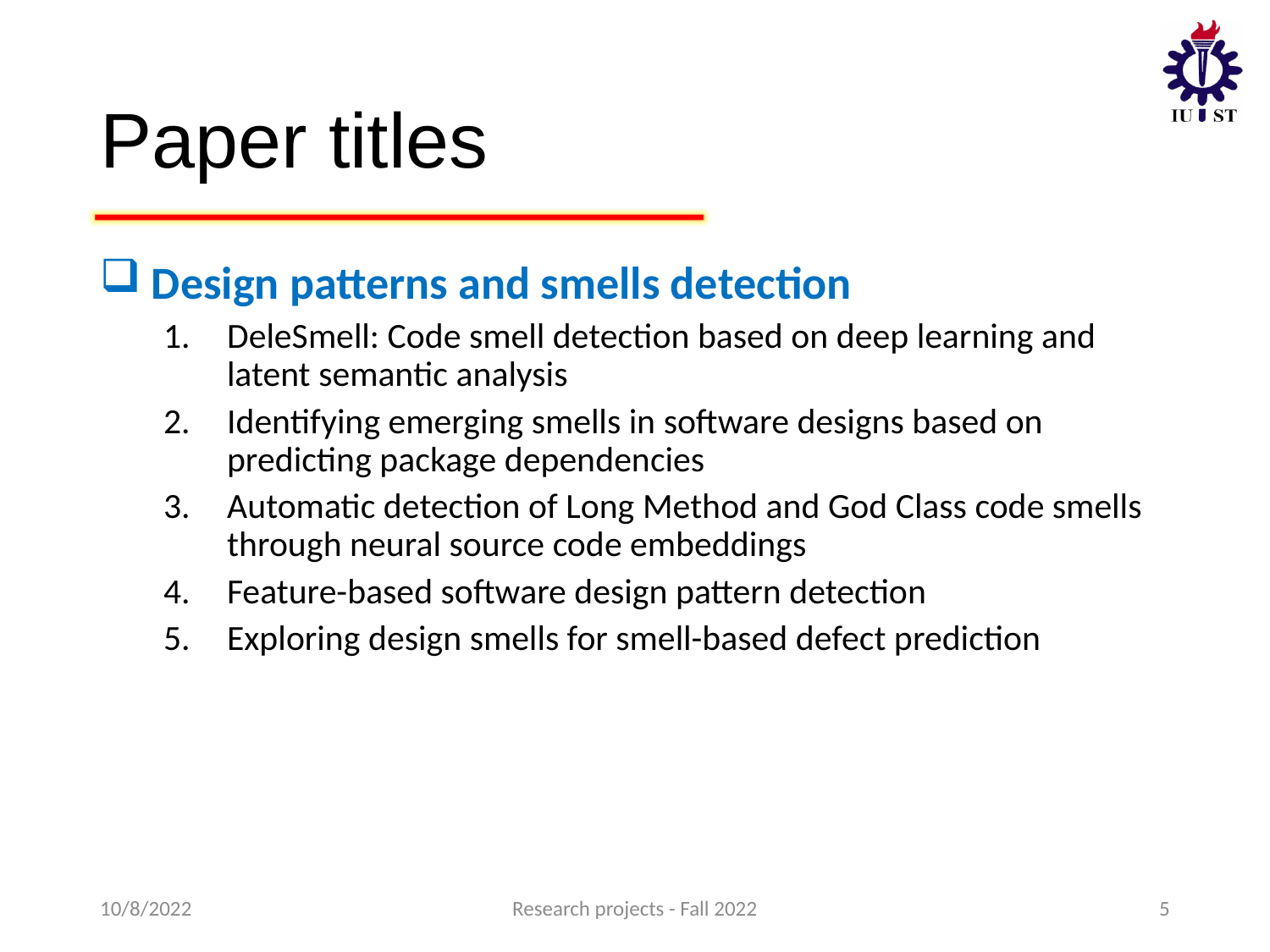

# Paper titles
 Design patterns and smells detection
DeleSmell: Code smell detection based on deep learning and latent semantic analysis
Identifying emerging smells in software designs based on predicting package dependencies
Automatic detection of Long Method and God Class code smells through neural source code embeddings
Feature-based software design pattern detection
Exploring design smells for smell-based defect prediction
10/8/2022
Research projects - Fall 2022
5